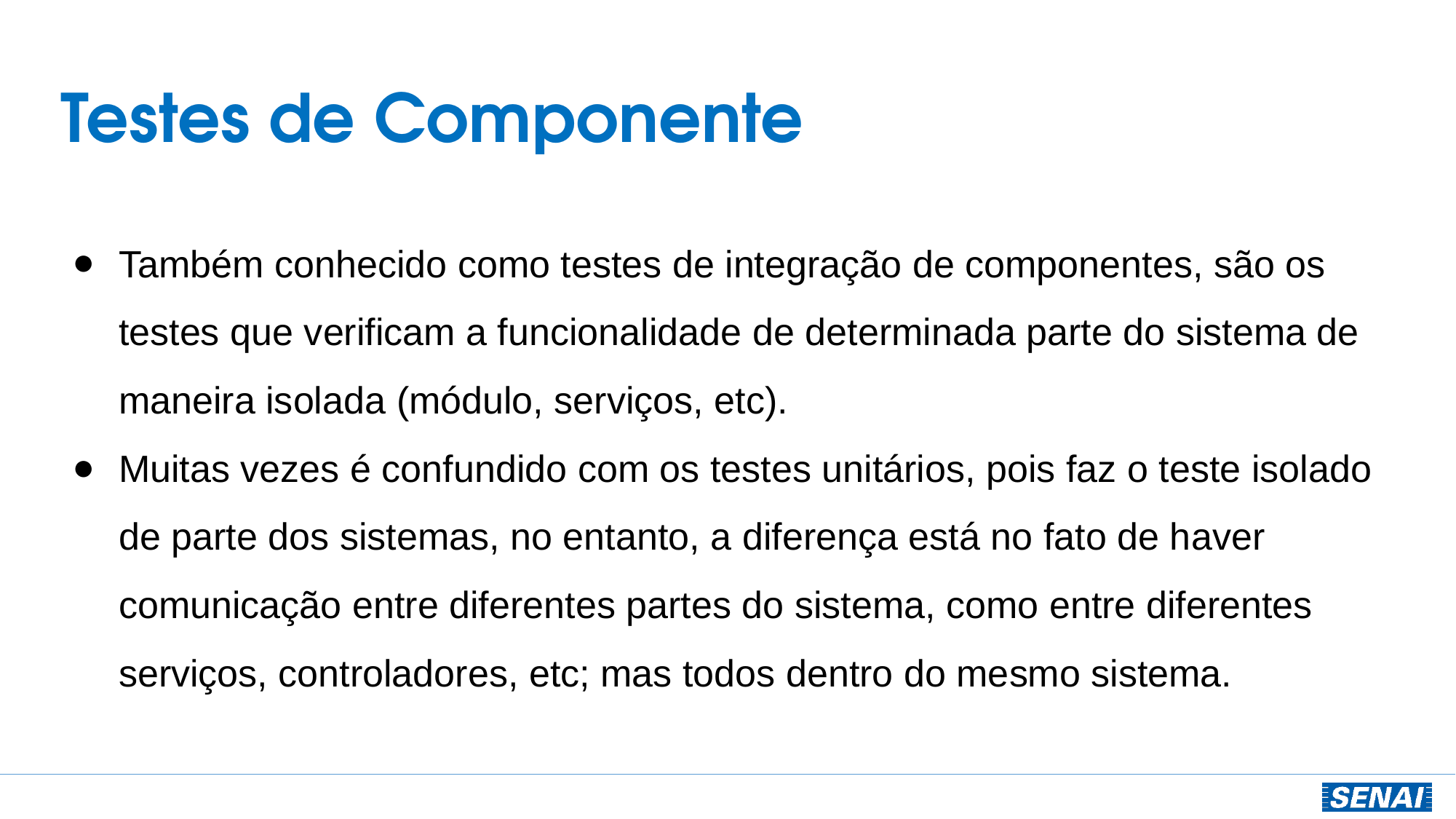

# Testes de Componente
Também conhecido como testes de integração de componentes, são os testes que verificam a funcionalidade de determinada parte do sistema de maneira isolada (módulo, serviços, etc).
Muitas vezes é confundido com os testes unitários, pois faz o teste isolado de parte dos sistemas, no entanto, a diferença está no fato de haver comunicação entre diferentes partes do sistema, como entre diferentes serviços, controladores, etc; mas todos dentro do mesmo sistema.